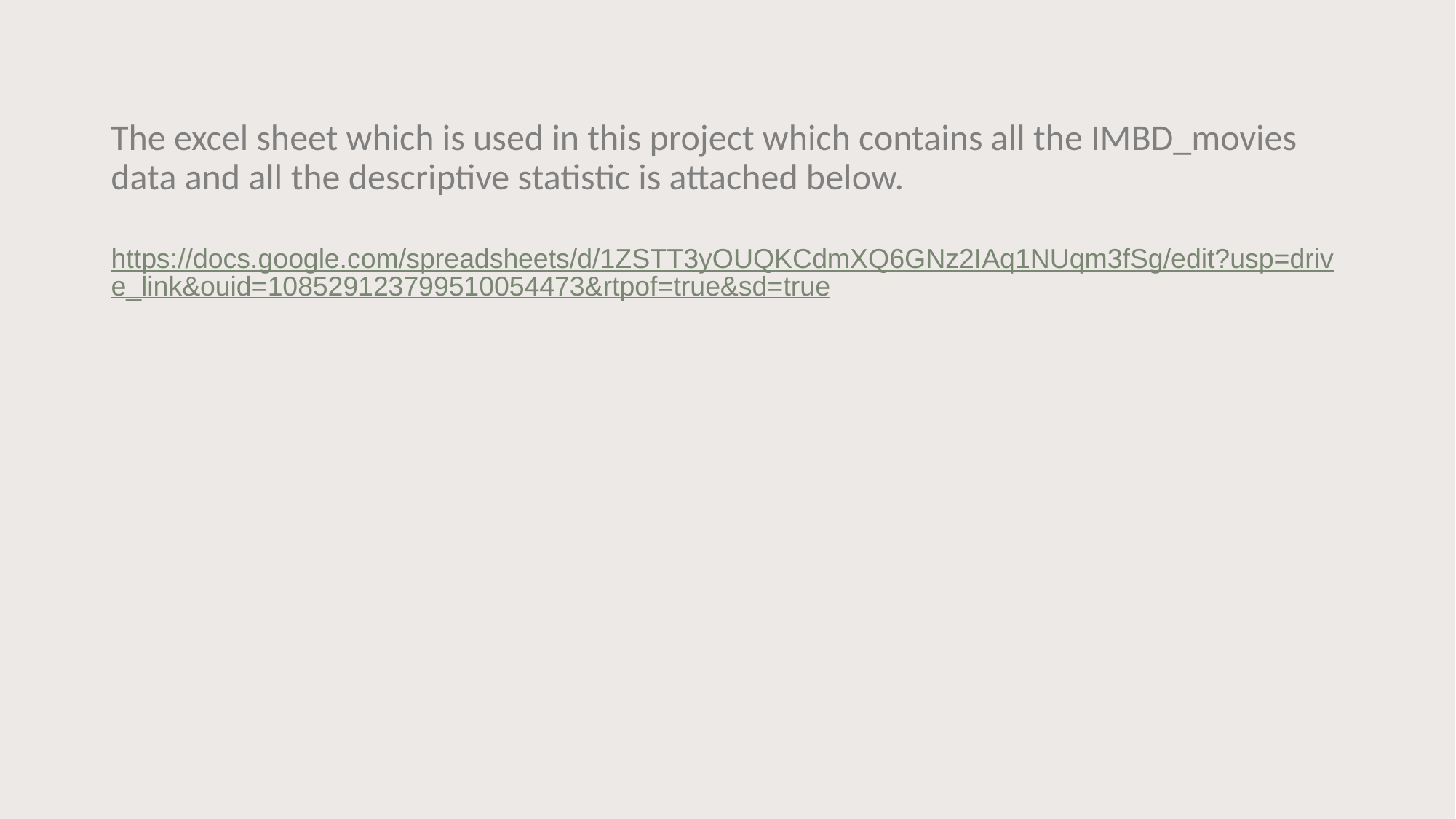

# The excel sheet which is used in this project which contains all the IMBD_movies data and all the descriptive statistic is attached below.
https://docs.google.com/spreadsheets/d/1ZSTT3yOUQKCdmXQ6GNz2IAq1NUqm3fSg/edit?usp=drive_link&ouid=108529123799510054473&rtpof=true&sd=true